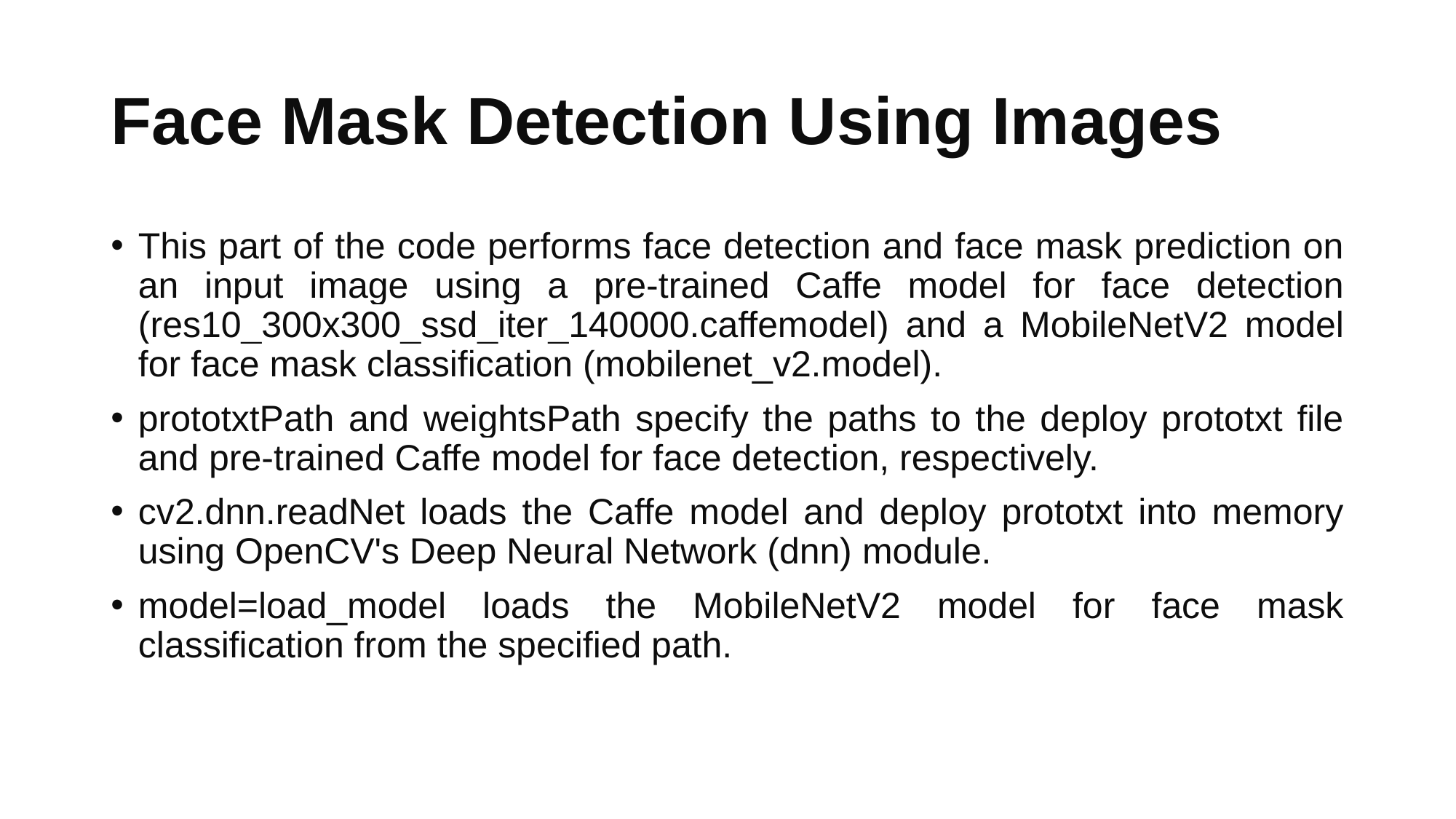

# Face Mask Detection Using Images
This part of the code performs face detection and face mask prediction on an input image using a pre-trained Caffe model for face detection (res10_300x300_ssd_iter_140000.caffemodel) and a MobileNetV2 model for face mask classification (mobilenet_v2.model).
prototxtPath and weightsPath specify the paths to the deploy prototxt file and pre-trained Caffe model for face detection, respectively.
cv2.dnn.readNet loads the Caffe model and deploy prototxt into memory using OpenCV's Deep Neural Network (dnn) module.
model=load_model loads the MobileNetV2 model for face mask classification from the specified path.